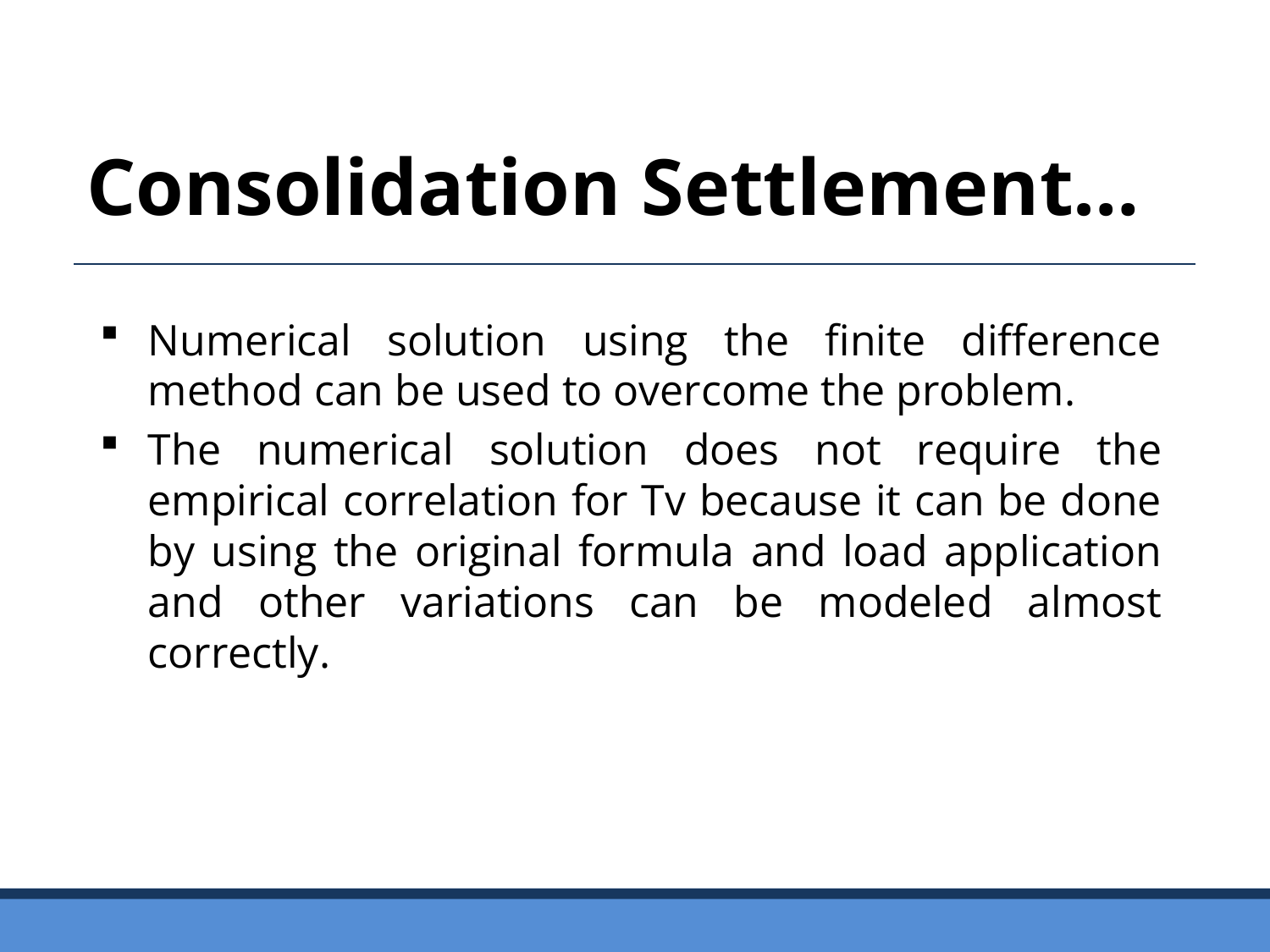

Consolidation Settlement…
Numerical solution using the finite difference method can be used to overcome the problem.
The numerical solution does not require the empirical correlation for Tv because it can be done by using the original formula and load application and other variations can be modeled almost correctly.